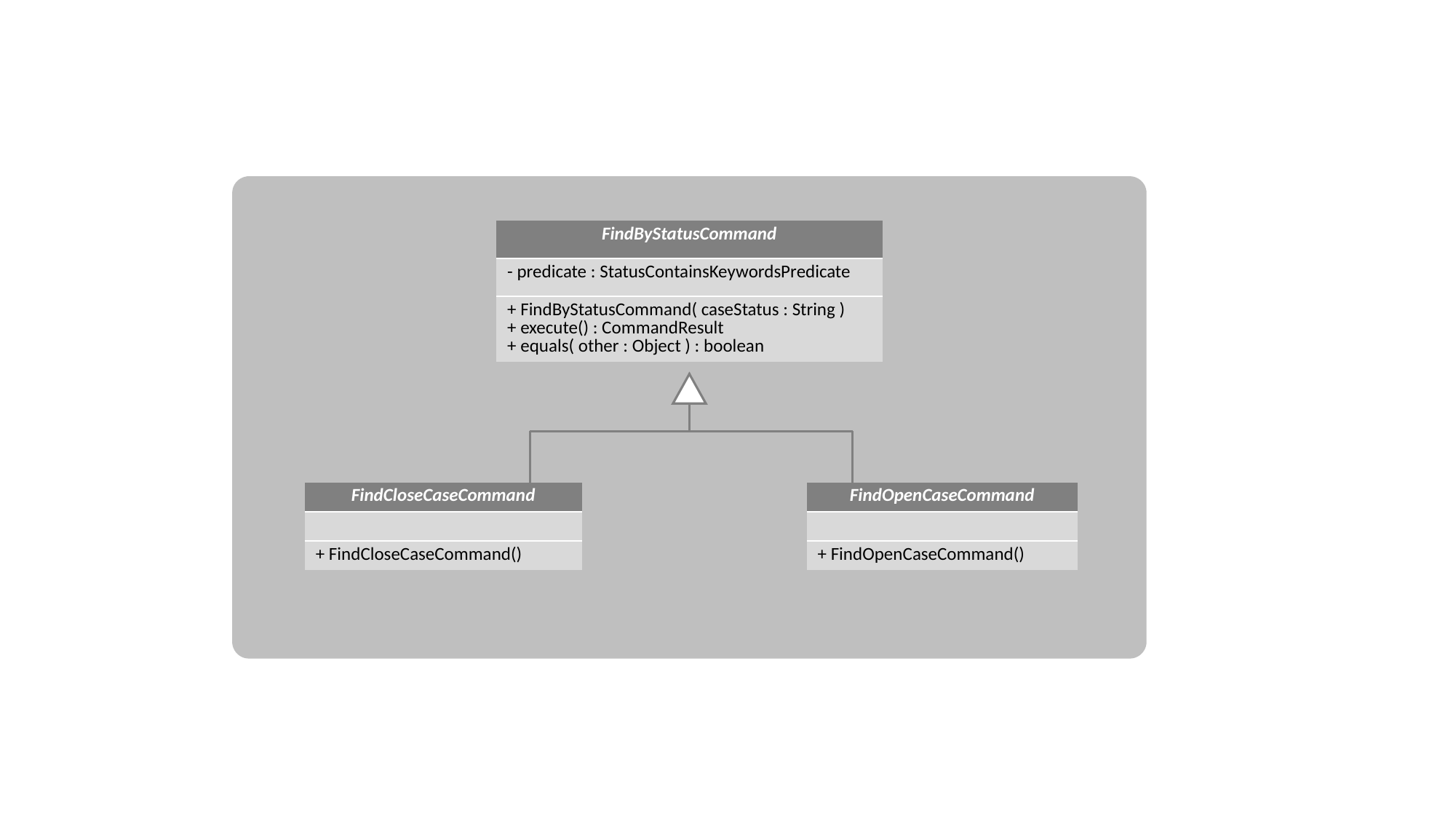

| FindByStatusCommand |
| --- |
| - predicate : StatusContainsKeywordsPredicate |
| + FindByStatusCommand( caseStatus : String ) + execute() : CommandResult + equals( other : Object ) : boolean |

| FindCloseCaseCommand |
| --- |
|  |
| + FindCloseCaseCommand() |
| FindOpenCaseCommand |
| --- |
|  |
| + FindOpenCaseCommand() |